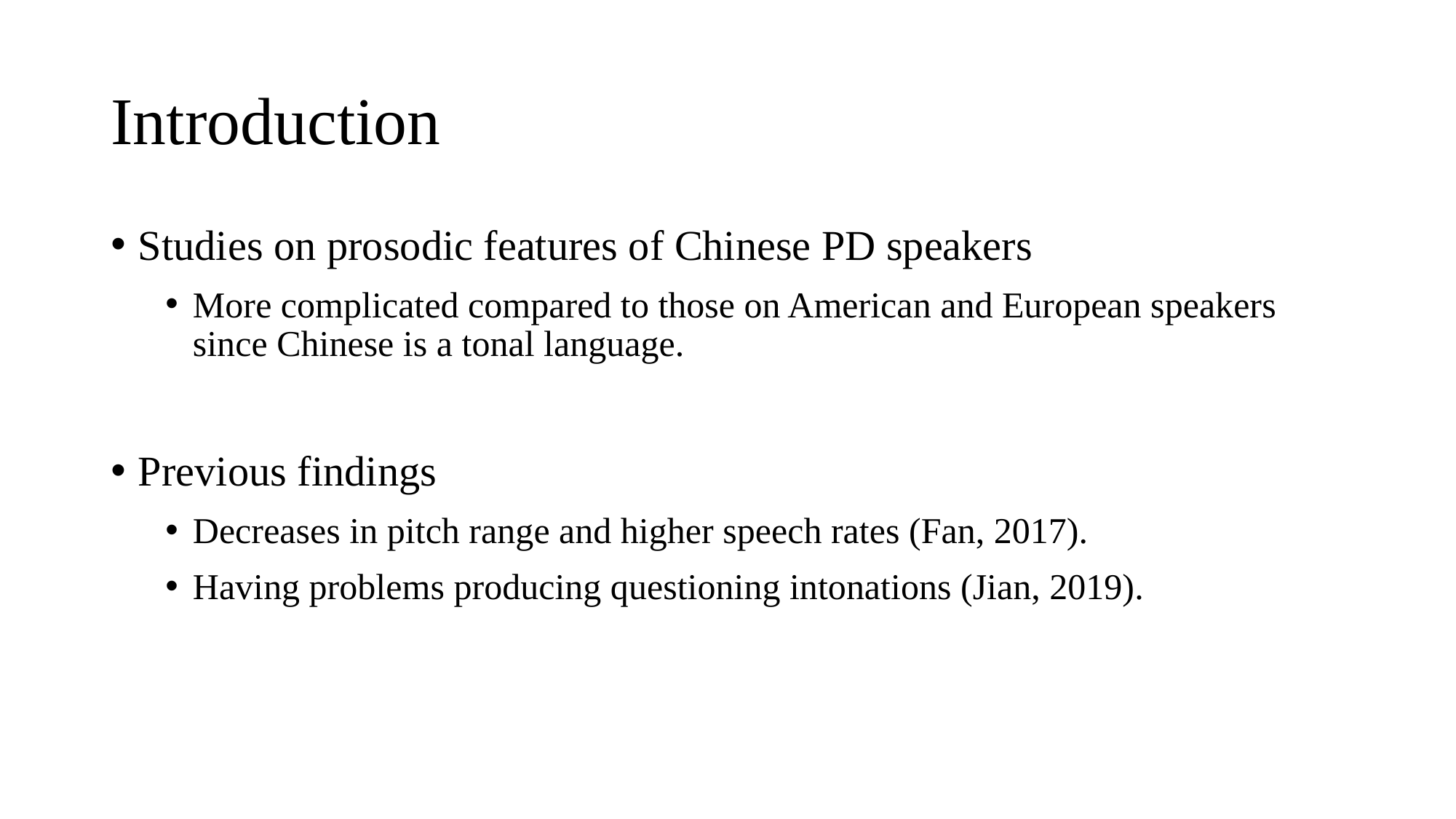

# Introduction
Studies on prosodic features of Chinese PD speakers
More complicated compared to those on American and European speakers since Chinese is a tonal language.

Previous findings
Decreases in pitch range and higher speech rates (Fan, 2017).
Having problems producing questioning intonations (Jian, 2019).